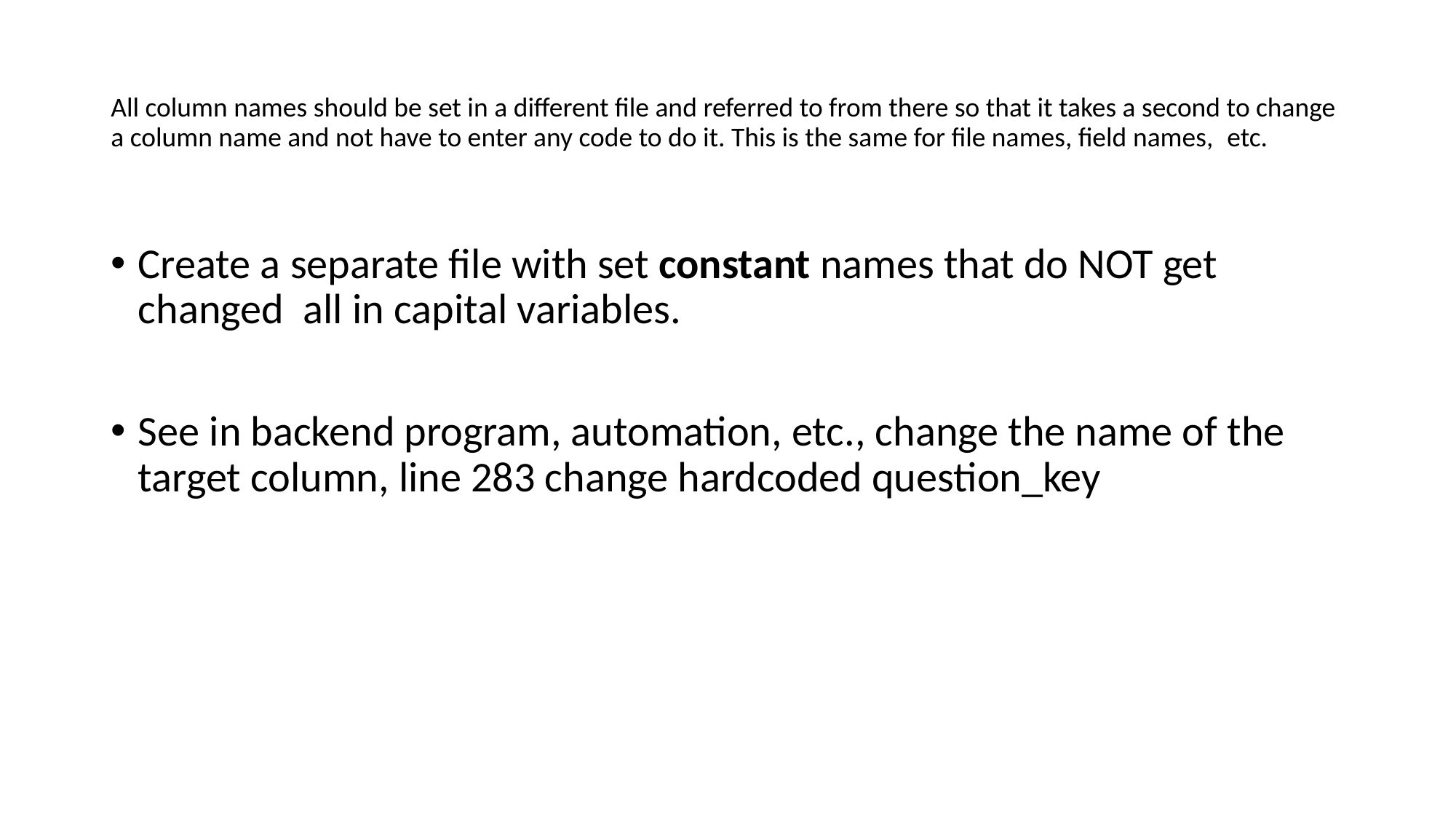

# All column names should be set in a different file and referred to from there so that it takes a second to change a column name and not have to enter any code to do it. This is the same for file names, field names,  etc.
Create a separate file with set constant names that do NOT get changed  all in capital variables.

See in backend program, automation, etc., change the name of the target column, line 283 change hardcoded question_key